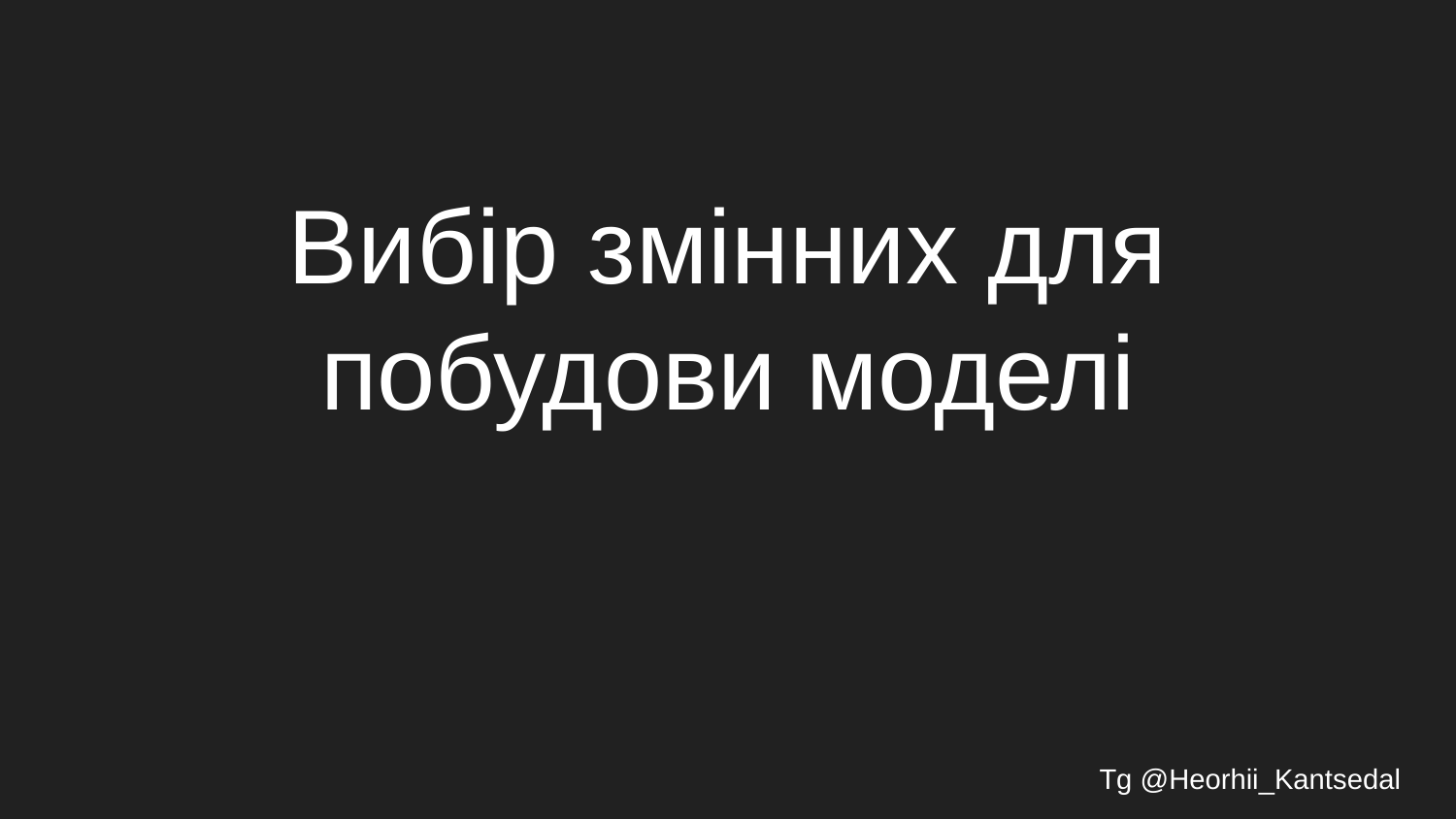

# Вибір змінних для побудови моделі

Tg @Heorhii_Kantsedal